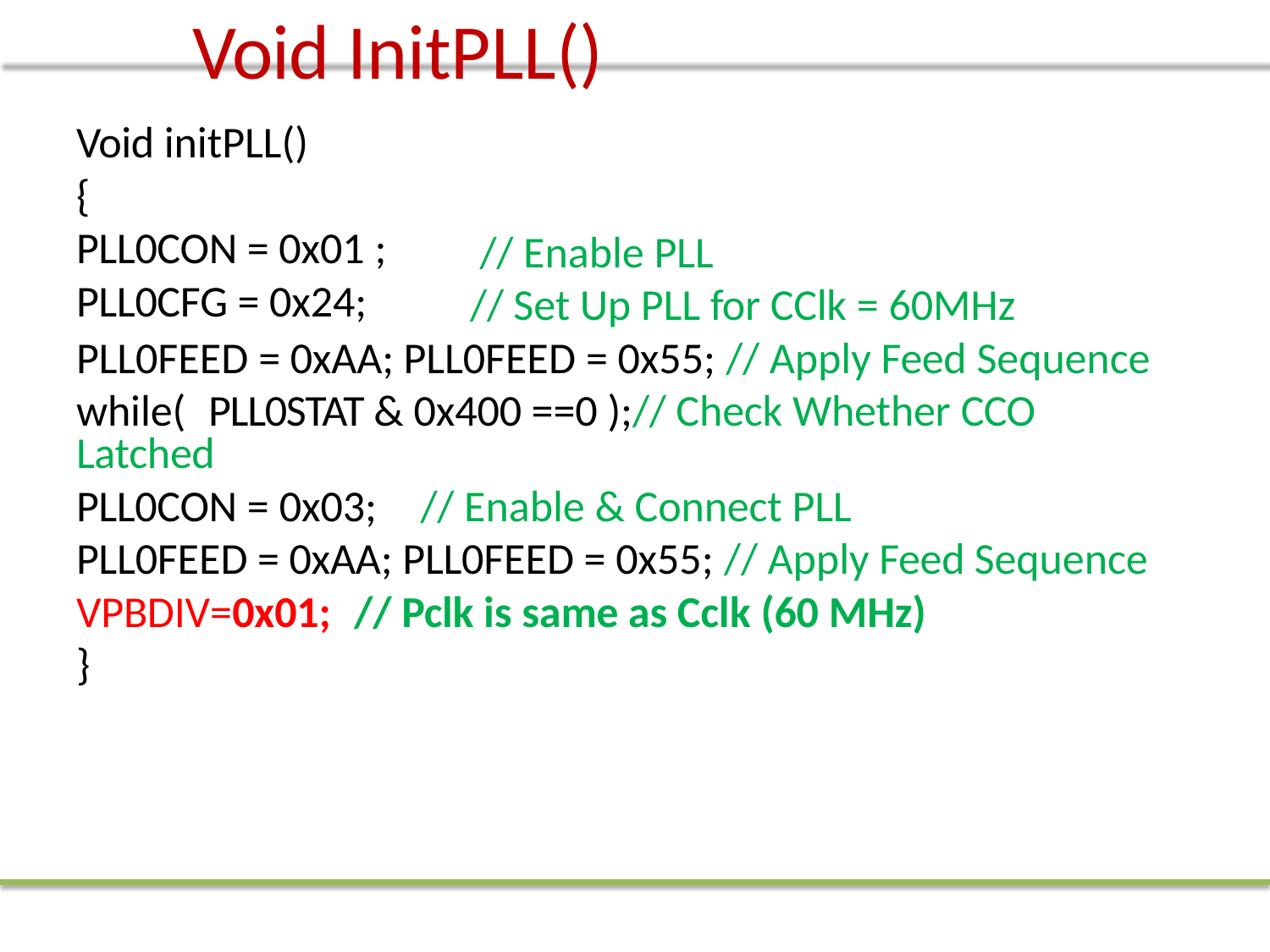

# Void InitPLL()
Void initPLL()
{
PLL0CON = 0x01 ;
PLL0CFG = 0x24;
// Enable PLL
// Set Up PLL for CClk = 60MHz
PLL0FEED = 0xAA; PLL0FEED = 0x55; // Apply Feed Sequence
while(	PLL0STAT & 0x400 ==0 );// Check Whether CCO  Latched
PLL0CON = 0x03;	// Enable & Connect PLL
PLL0FEED = 0xAA; PLL0FEED = 0x55; // Apply Feed Sequence  VPBDIV=0x01;	// Pclk is same as Cclk (60 MHz)
}